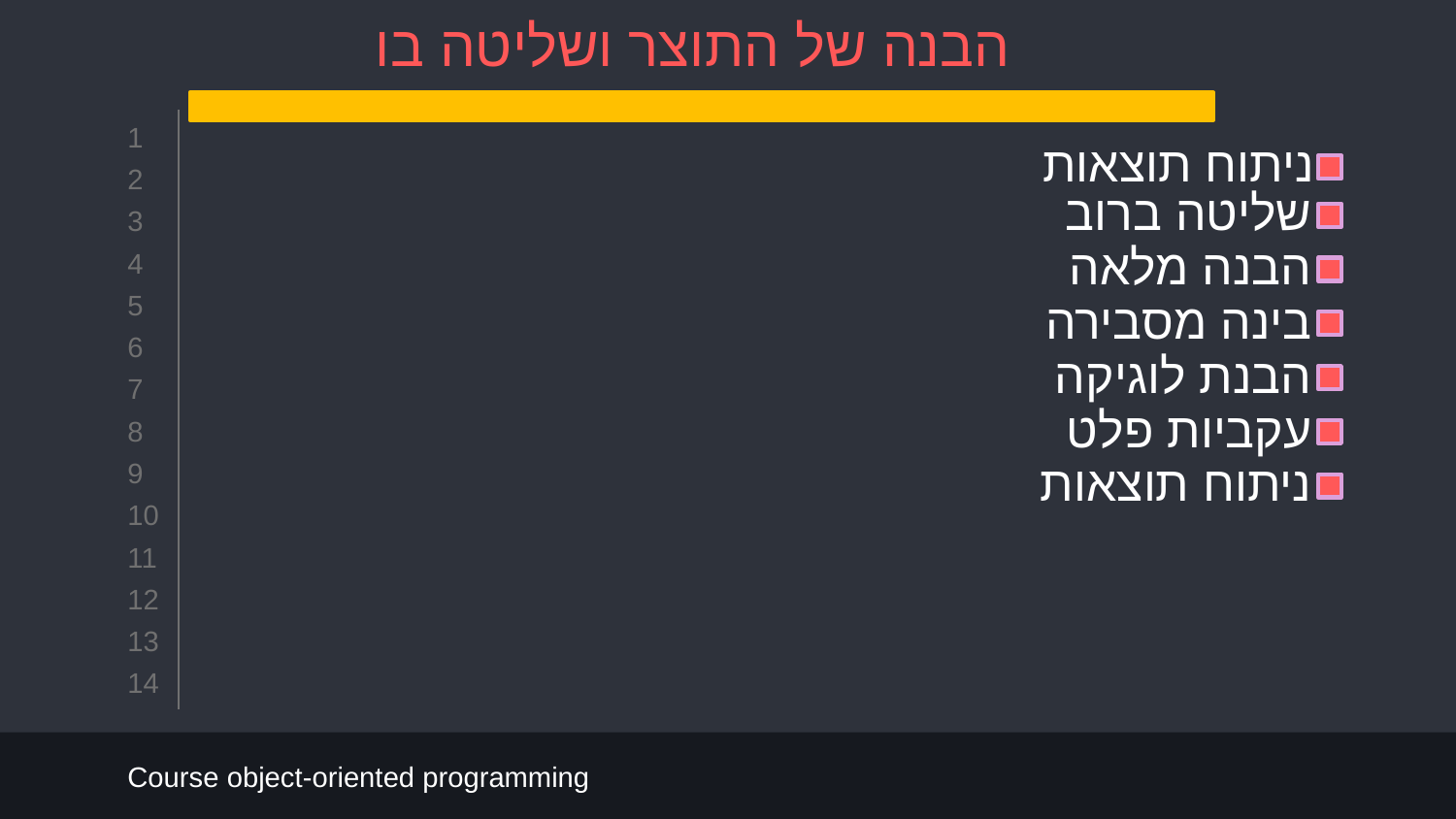

הבנה של התוצר ושליטה בו
ניתוח תוצאות
שליטה ברוב
הבנה מלאה
בינה מסבירה
הבנת לוגיקה
עקביות פלט
ניתוח תוצאות
Course object-oriented programming